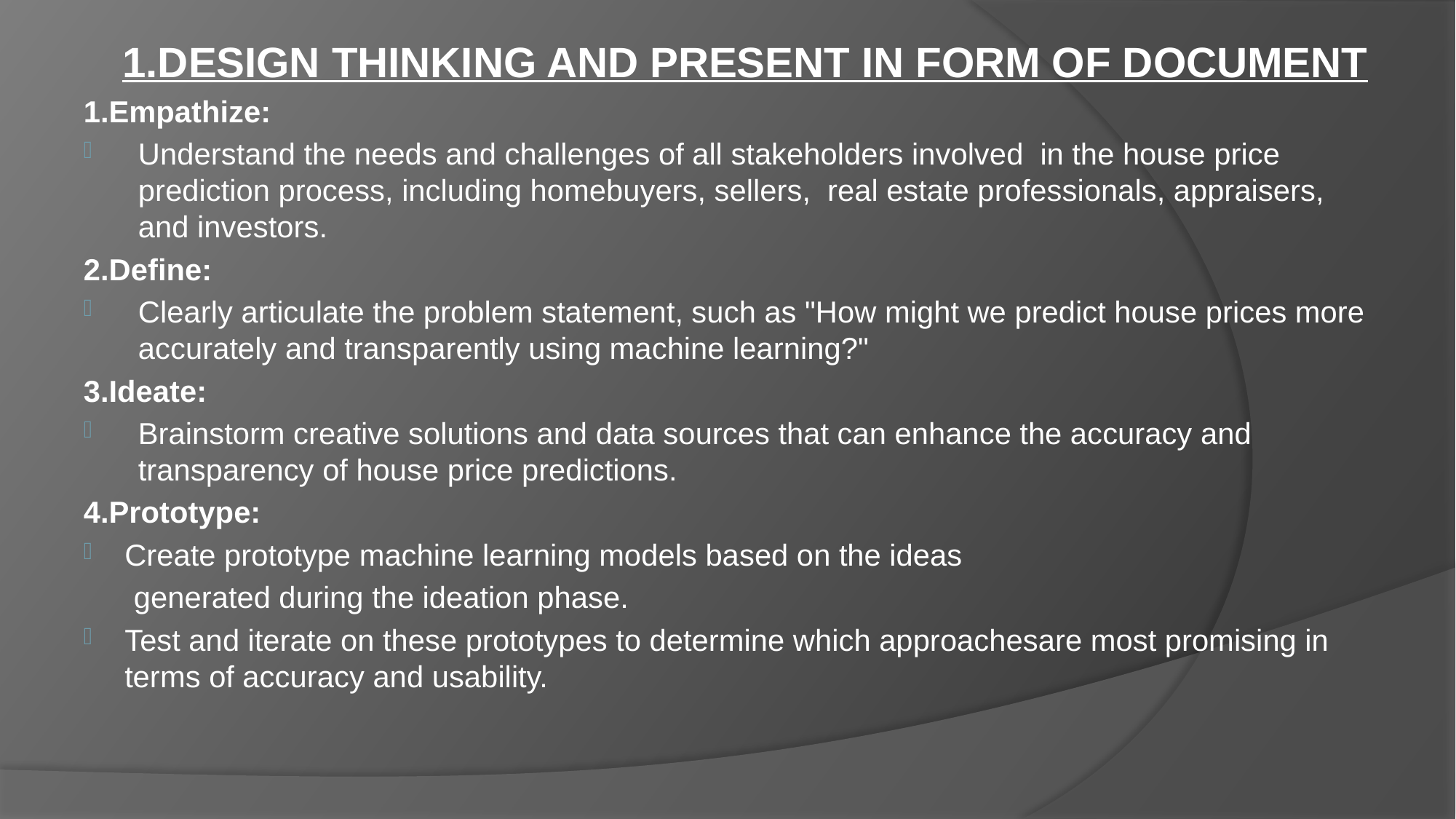

1.DESIGN THINKING AND PRESENT IN FORM OF DOCUMENT
1.Empathize:
Understand the needs and challenges of all stakeholders involved  in the house price prediction process, including homebuyers, sellers,  real estate professionals, appraisers, and investors.
2.Define:
Clearly articulate the problem statement, such as "How might we predict house prices more accurately and transparently using machine learning?"
3.Ideate:
Brainstorm creative solutions and data sources that can enhance the accuracy and transparency of house price predictions.
4.Prototype:
Create prototype machine learning models based on the ideas
      generated during the ideation phase.
Test and iterate on these prototypes to determine which approachesare most promising in terms of accuracy and usability.